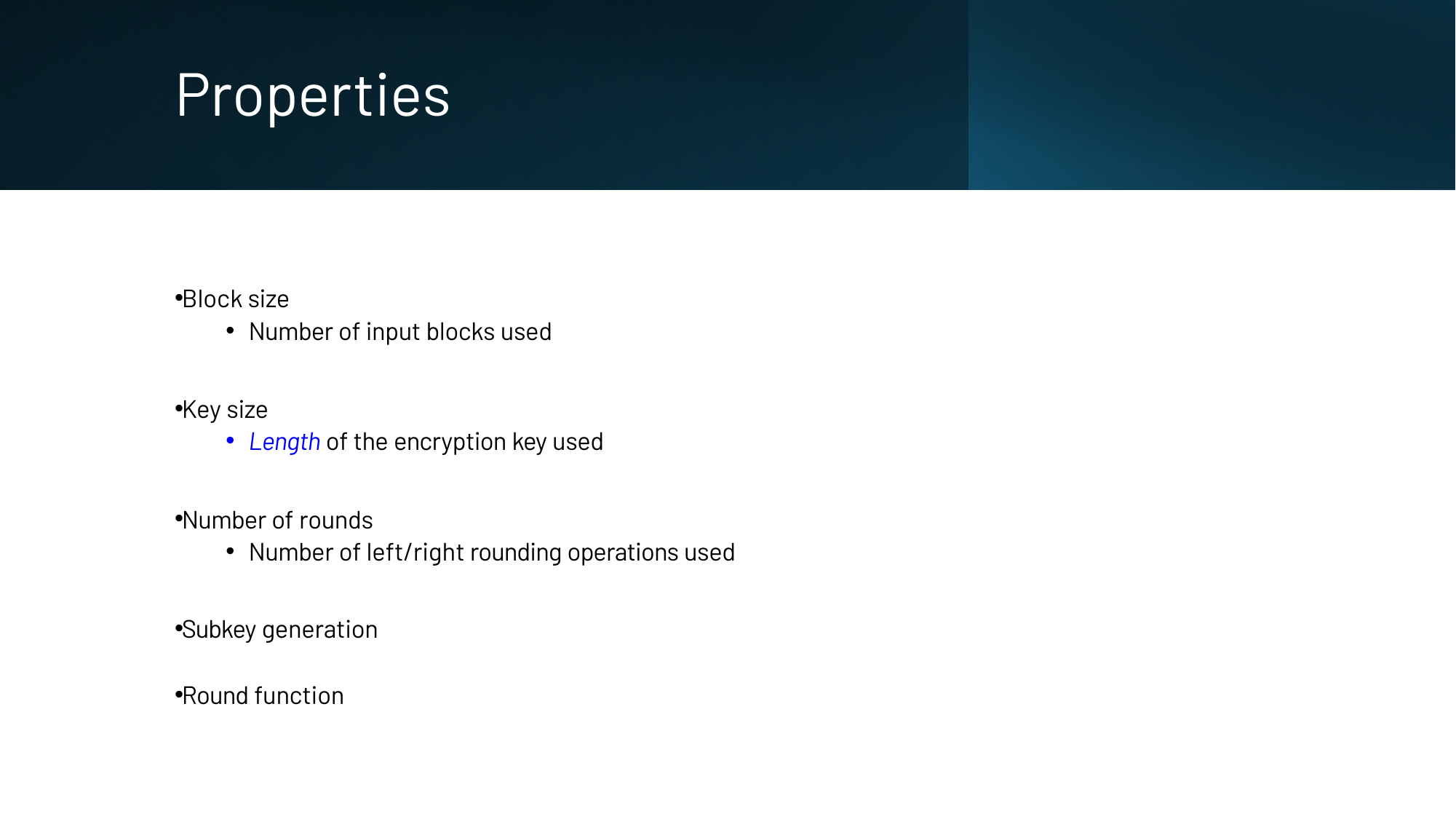

# Properties
Block size
Number of input blocks used

Key size
Length of the encryption key used

Number of rounds
Number of left/right rounding operations used

Subkey generation

Round function